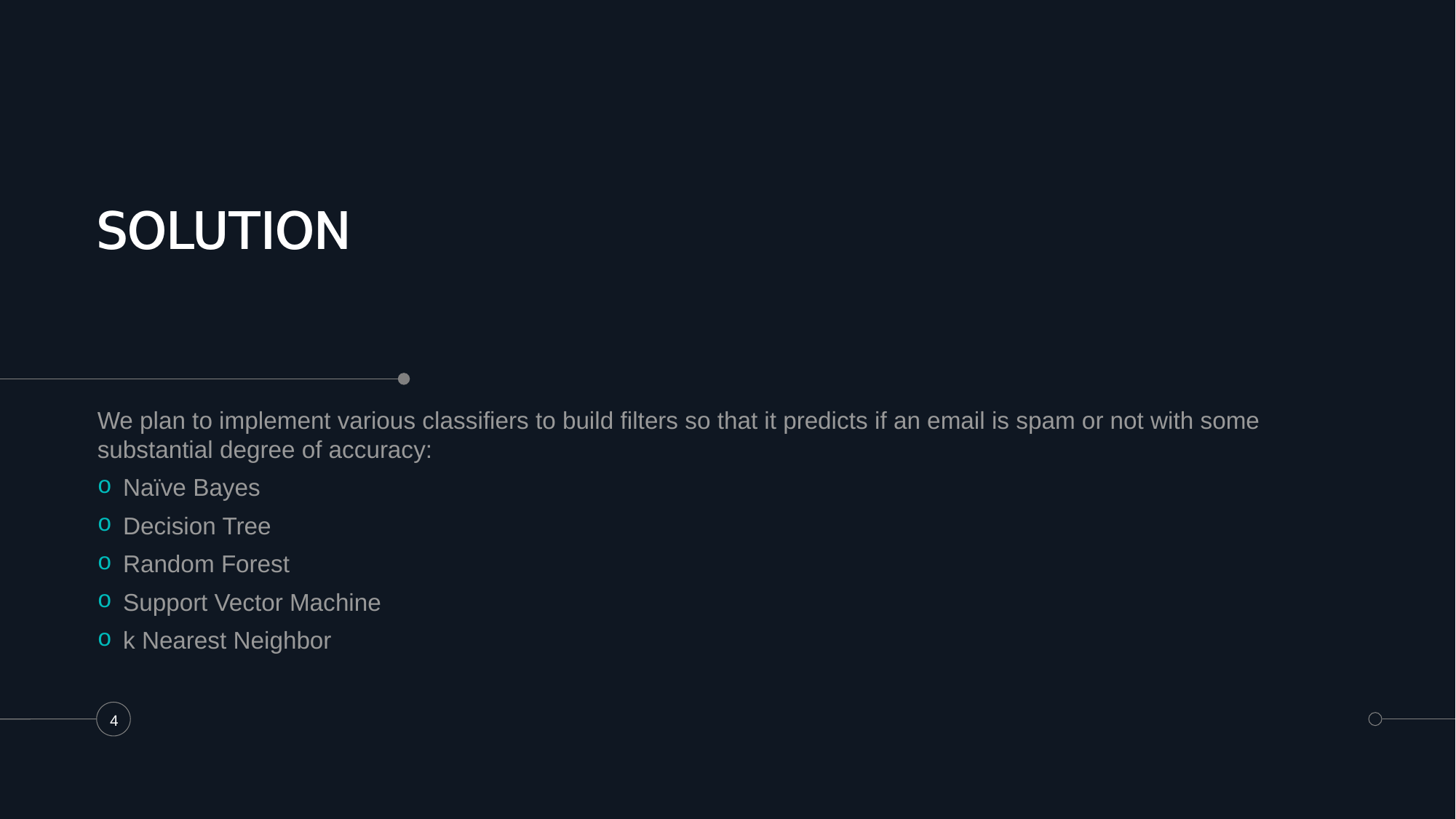

# SOLUTION
We plan to implement various classifiers to build filters so that it predicts if an email is spam or not with some substantial degree of accuracy:
Naïve Bayes
Decision Tree
Random Forest
Support Vector Machine
k Nearest Neighbor
4